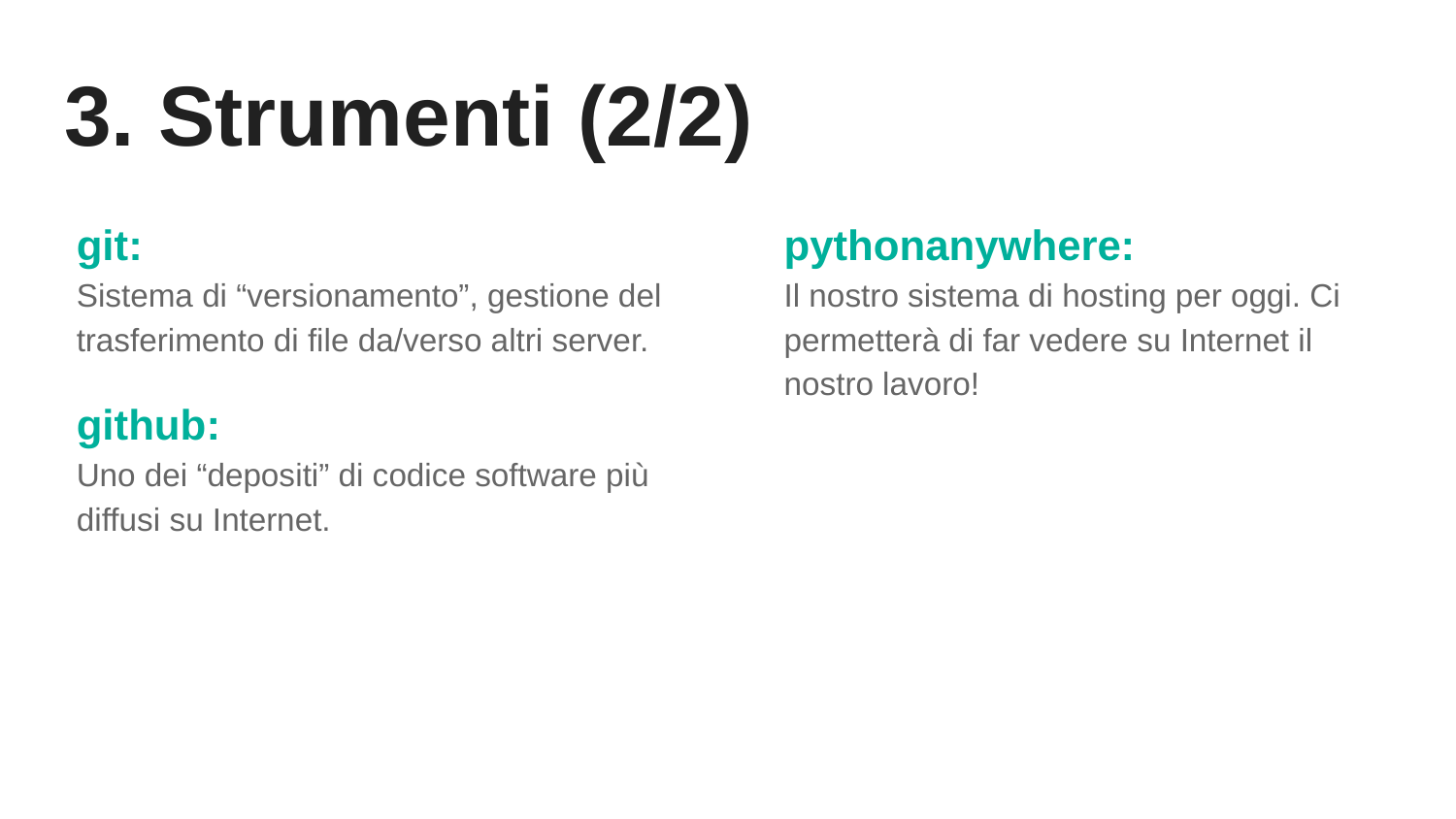

# 3. Strumenti (2/2)
git:
Sistema di “versionamento”, gestione del trasferimento di file da/verso altri server.
github:
Uno dei “depositi” di codice software più diffusi su Internet.
pythonanywhere:
Il nostro sistema di hosting per oggi. Ci permetterà di far vedere su Internet il nostro lavoro!